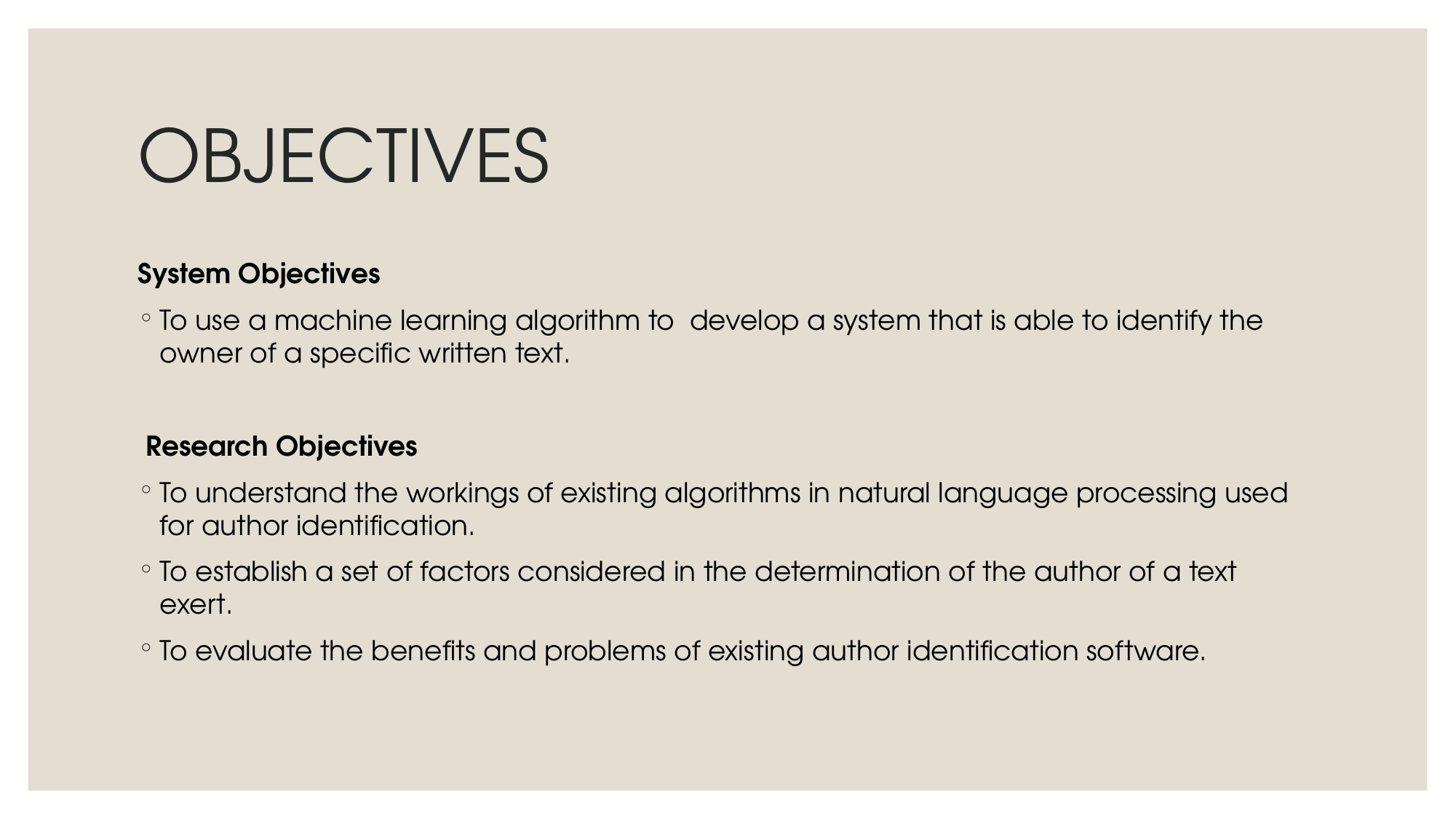

# OBJECTIVES
System Objectives
To use a machine learning algorithm to  develop a system that is able to identify the owner of a specific written text.

 Research Objectives
To understand the workings of existing algorithms in natural language processing used for author identification.
To establish a set of factors considered in the determination of the author of a text exert.
To evaluate the benefits and problems of existing author identification software.